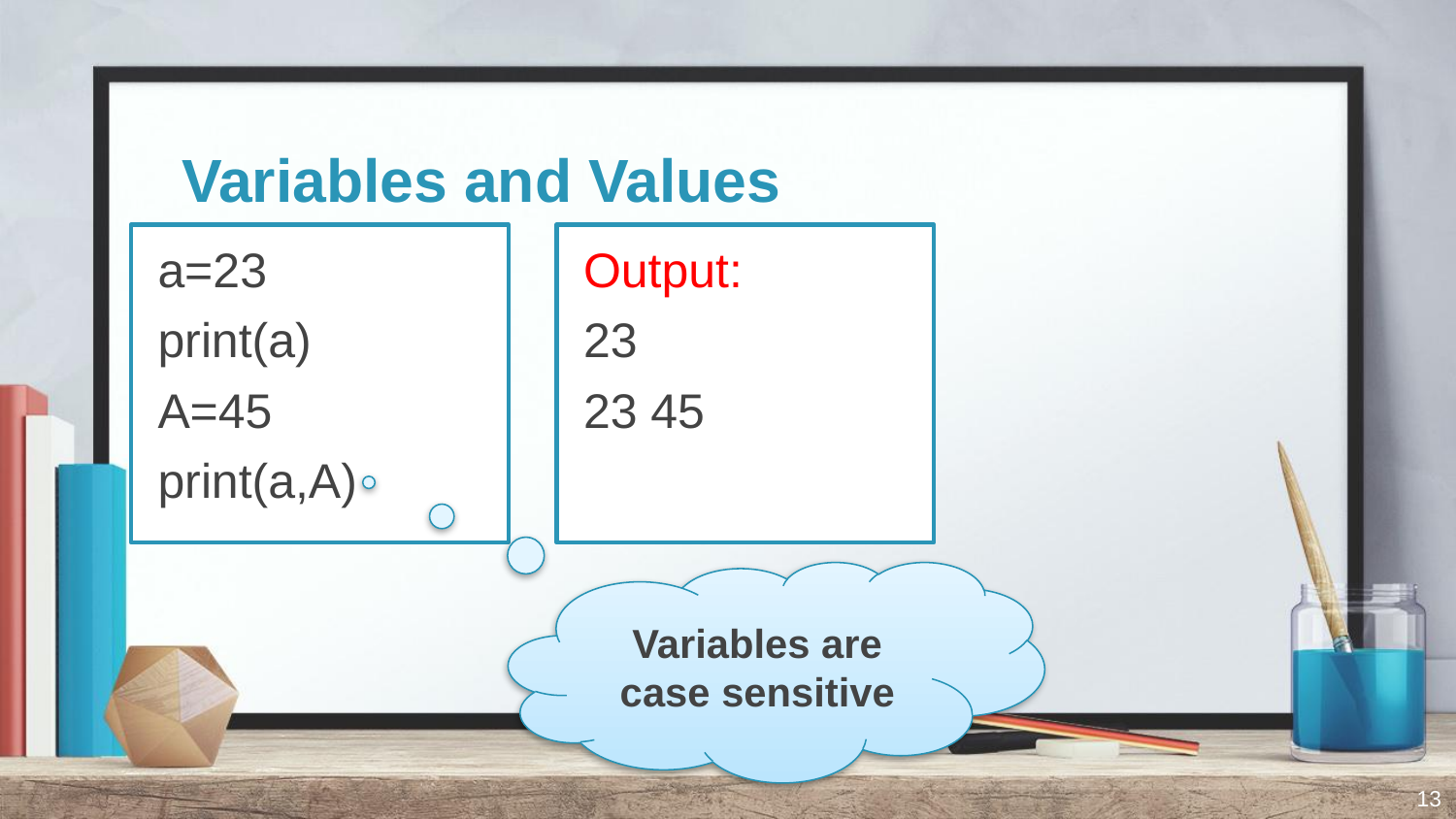

# Variables and Values
a=23
print(a)
A=45
print(a,A)
Output:
23
23 45
Variables are case sensitive
13